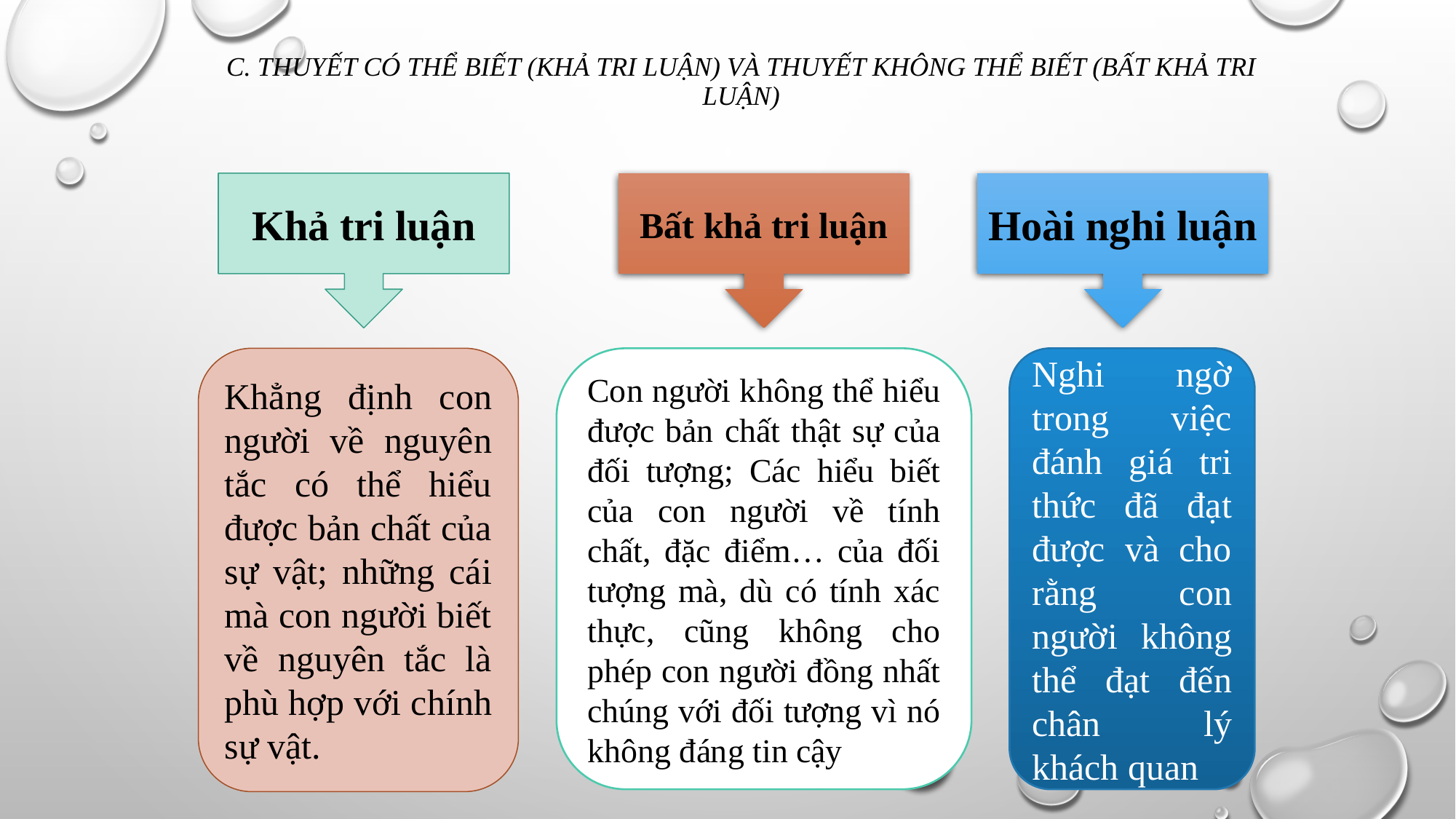

# c. Thuyết có thể biết (Khả tri luận) và thuyết không thể biết (Bất khả tri luận)
Khả tri luận
Bất khả tri luận
Hoài nghi luận
Khẳng định con người về nguyên tắc có thể hiểu được bản chất của sự vật; những cái mà con người biết về nguyên tắc là phù hợp với chính sự vật.
Con người không thể hiểu được bản chất thật sự của đối tượng; Các hiểu biết của con người về tính chất, đặc điểm… của đối tượng mà, dù có tính xác thực, cũng không cho phép con người đồng nhất chúng với đối tượng vì nó không đáng tin cậy
Nghi ngờ trong việc đánh giá tri thức đã đạt được và cho rằng con người không thể đạt đến chân lý khách quan